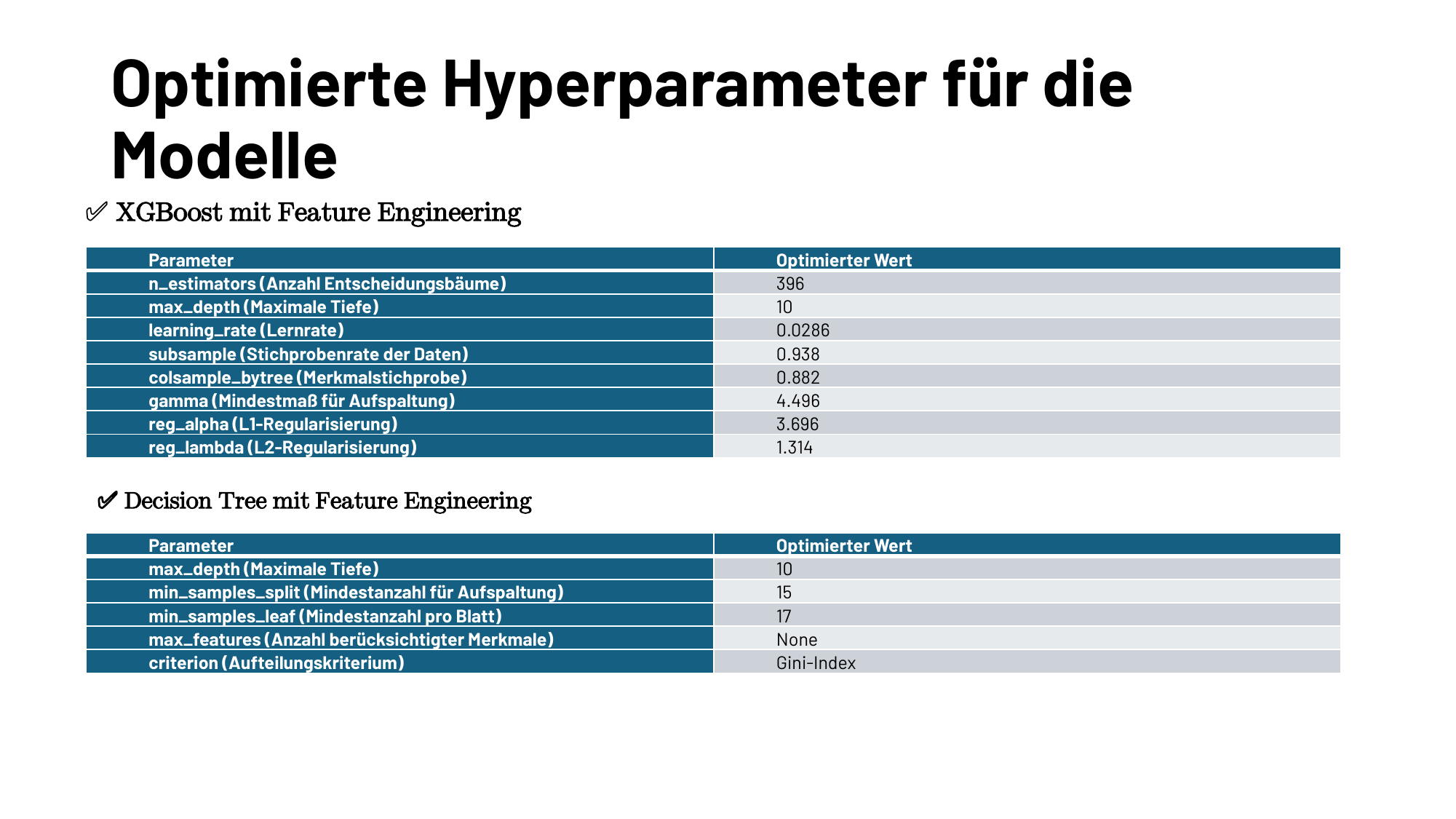

# Optimierte Hyperparameter für die Modelle
✅ XGBoost mit Feature Engineering
| Parameter | Optimierter Wert |
| --- | --- |
| n\_estimators (Anzahl Entscheidungsbäume) | 396 |
| max\_depth (Maximale Tiefe) | 10 |
| learning\_rate (Lernrate) | 0.0286 |
| subsample (Stichprobenrate der Daten) | 0.938 |
| colsample\_bytree (Merkmalstichprobe) | 0.882 |
| gamma (Mindestmaß für Aufspaltung) | 4.496 |
| reg\_alpha (L1-Regularisierung) | 3.696 |
| reg\_lambda (L2-Regularisierung) | 1.314 |
✅ Decision Tree mit Feature Engineering
| Parameter | Optimierter Wert |
| --- | --- |
| max\_depth (Maximale Tiefe) | 10 |
| min\_samples\_split (Mindestanzahl für Aufspaltung) | 15 |
| min\_samples\_leaf (Mindestanzahl pro Blatt) | 17 |
| max\_features (Anzahl berücksichtigter Merkmale) | None |
| criterion (Aufteilungskriterium) | Gini-Index |